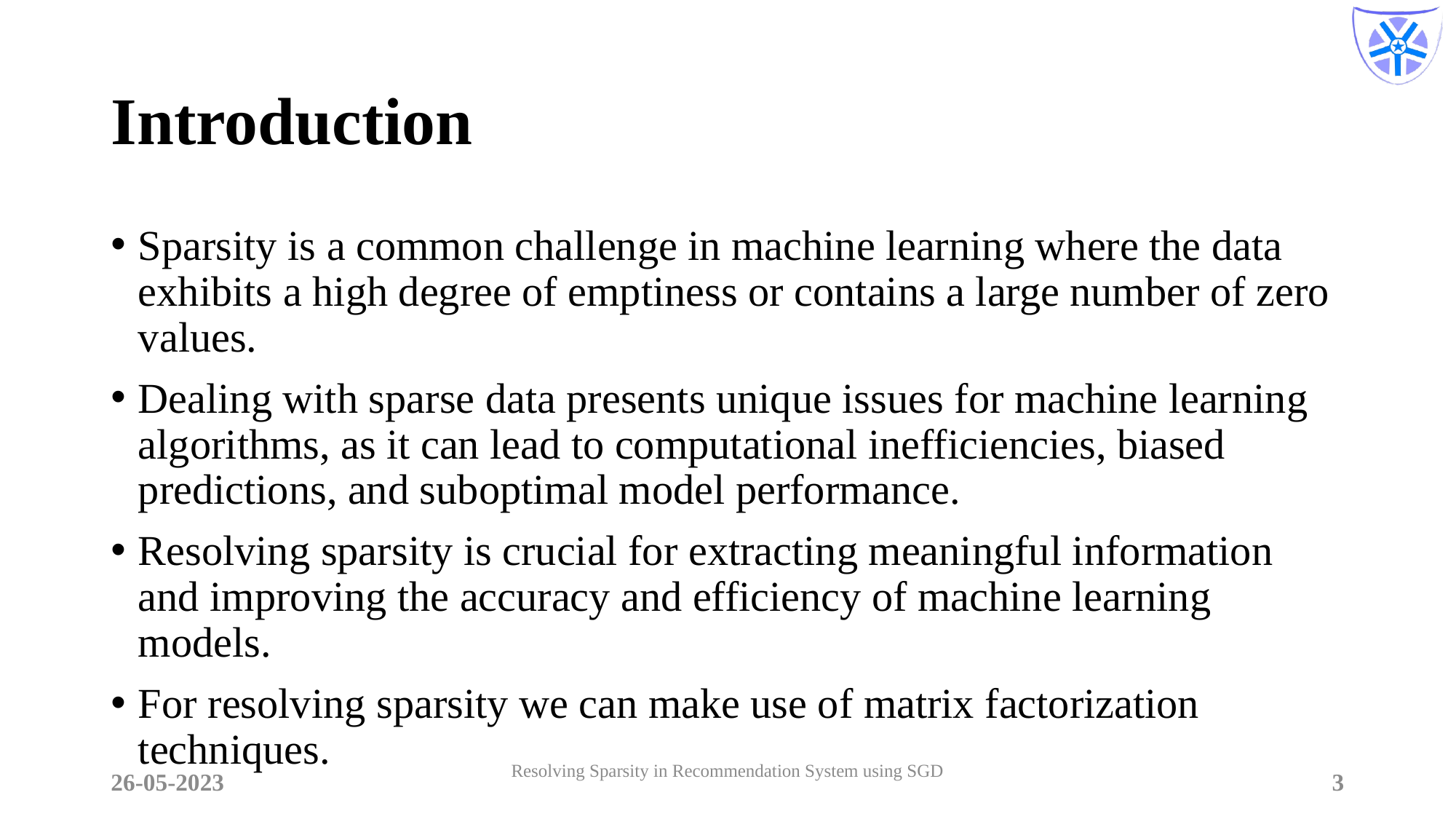

# Introduction
Sparsity is a common challenge in machine learning where the data exhibits a high degree of emptiness or contains a large number of zero values.
Dealing with sparse data presents unique issues for machine learning algorithms, as it can lead to computational inefficiencies, biased predictions, and suboptimal model performance.
Resolving sparsity is crucial for extracting meaningful information and improving the accuracy and efficiency of machine learning models.
For resolving sparsity we can make use of matrix factorization techniques.

26-05-2023
Resolving Sparsity in Recommendation System using SGD

3